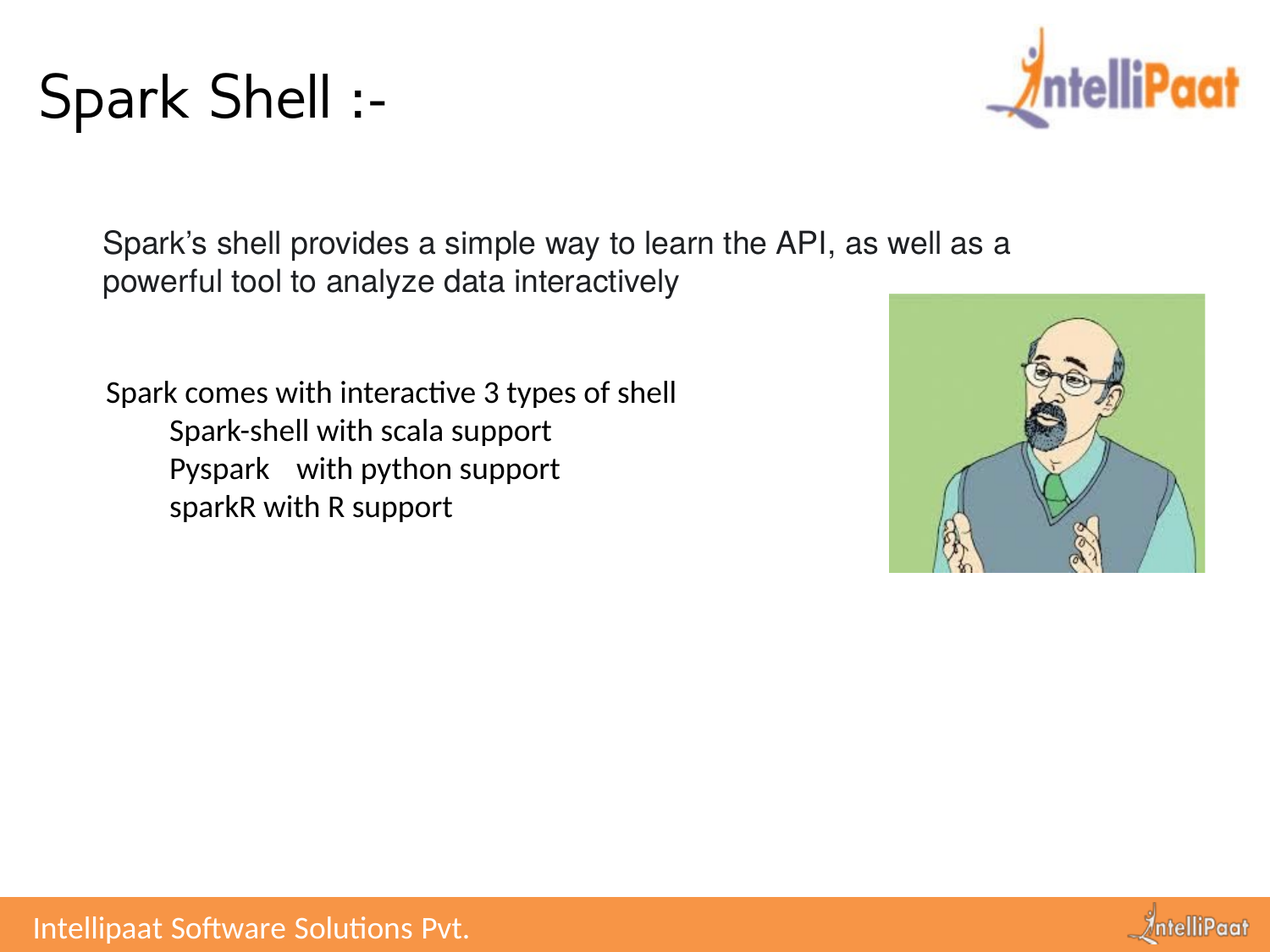

# Spark Shell :-
Spark’s shell provides a simple way to learn the API, as well as a powerful tool to analyze data interactively

Spark comes with interactive 3 types of shell
Spark-shell with scala support
Pyspark	with python support
sparkR with R support
Intellipaat Software Solutions Pvt. Ltd.